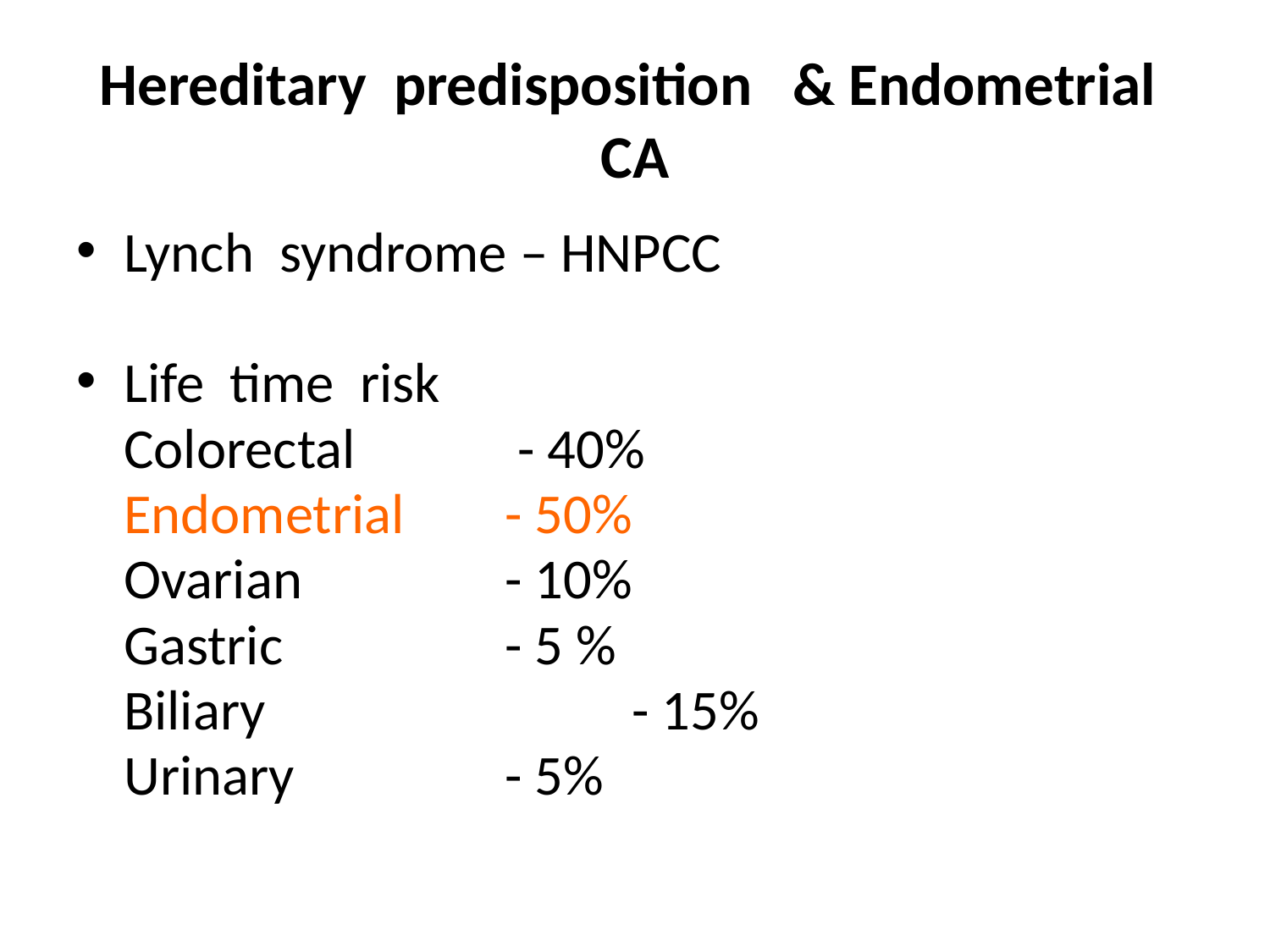

# Hereditary  predisposition   & Endometrial  CA
Lynch  syndrome – HNPCC

Life  time  risk
	Colorectal    	 - 40%
	Endometrial 	- 50%
	Ovarian    		- 10%
	Gastric          	- 5 %
	Biliary         		- 15%
	Urinary         	- 5%